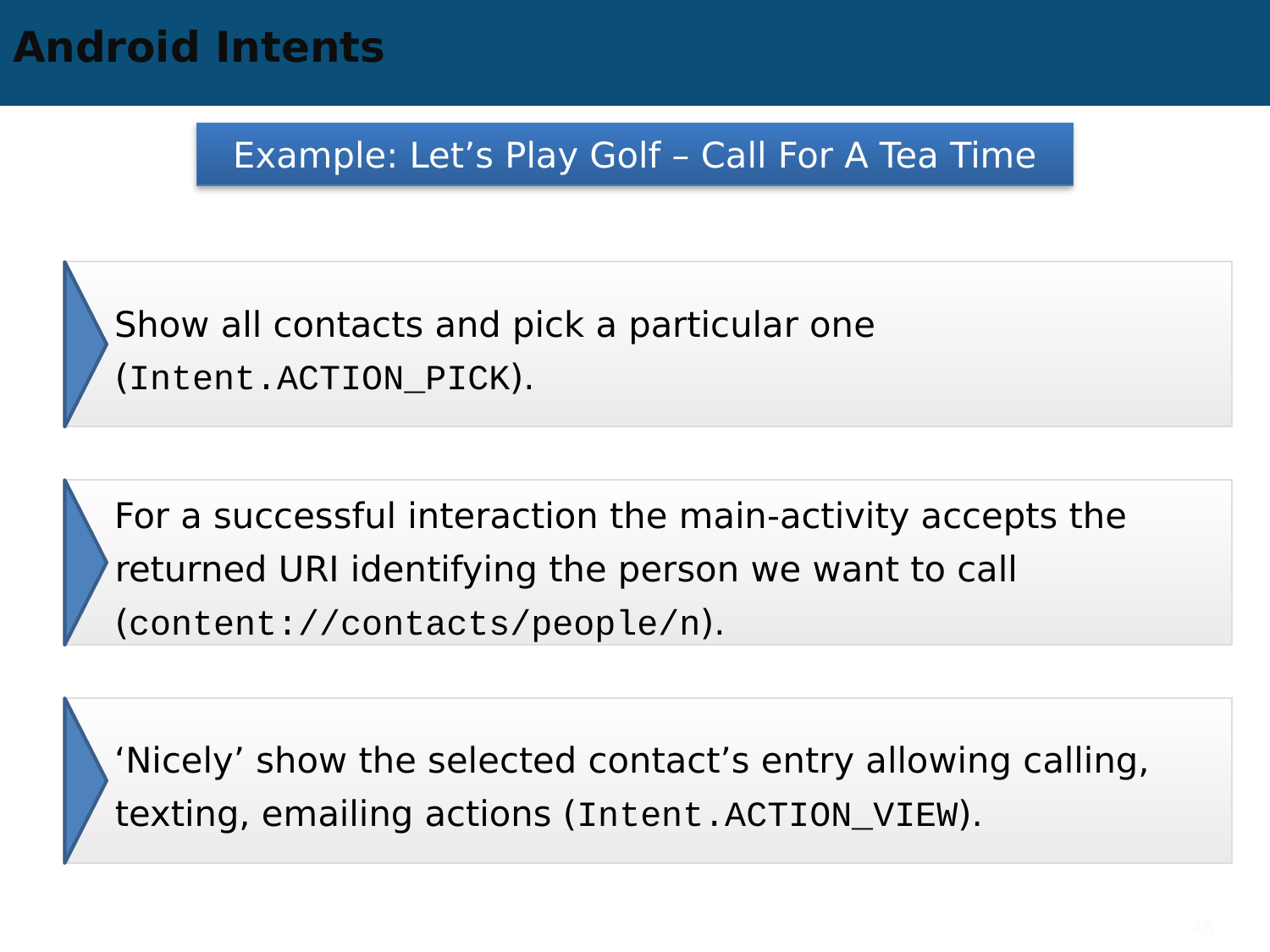

# Android Intents
Example: Let’s Play Golf – Call For A Tea Time
Show all contacts and pick a particular one (Intent.ACTION_PICK).

For a successful interaction the main-activity accepts the returned URI identifying the person we want to call (content://contacts/people/n).

‘Nicely’ show the selected contact’s entry allowing calling, texting, emailing actions (Intent.ACTION_VIEW).